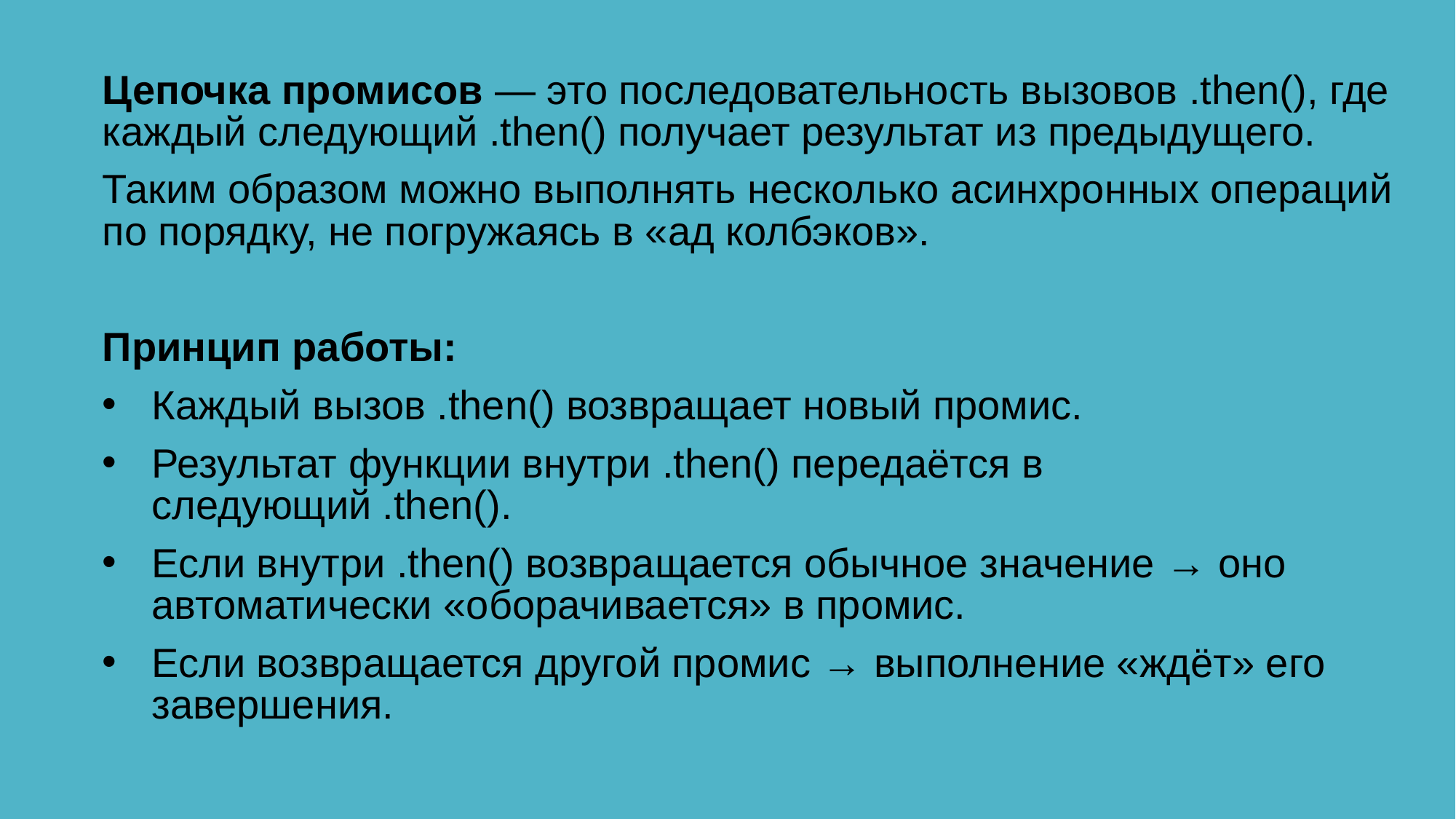

Цепочка промисов — это последовательность вызовов .then(), где каждый следующий .then() получает результат из предыдущего.
Таким образом можно выполнять несколько асинхронных операций по порядку, не погружаясь в «ад колбэков».

Принцип работы:
Каждый вызов .then() возвращает новый промис.
Результат функции внутри .then() передаётся в следующий .then().
Если внутри .then() возвращается обычное значение → оно автоматически «оборачивается» в промис.
Если возвращается другой промис → выполнение «ждёт» его завершения.